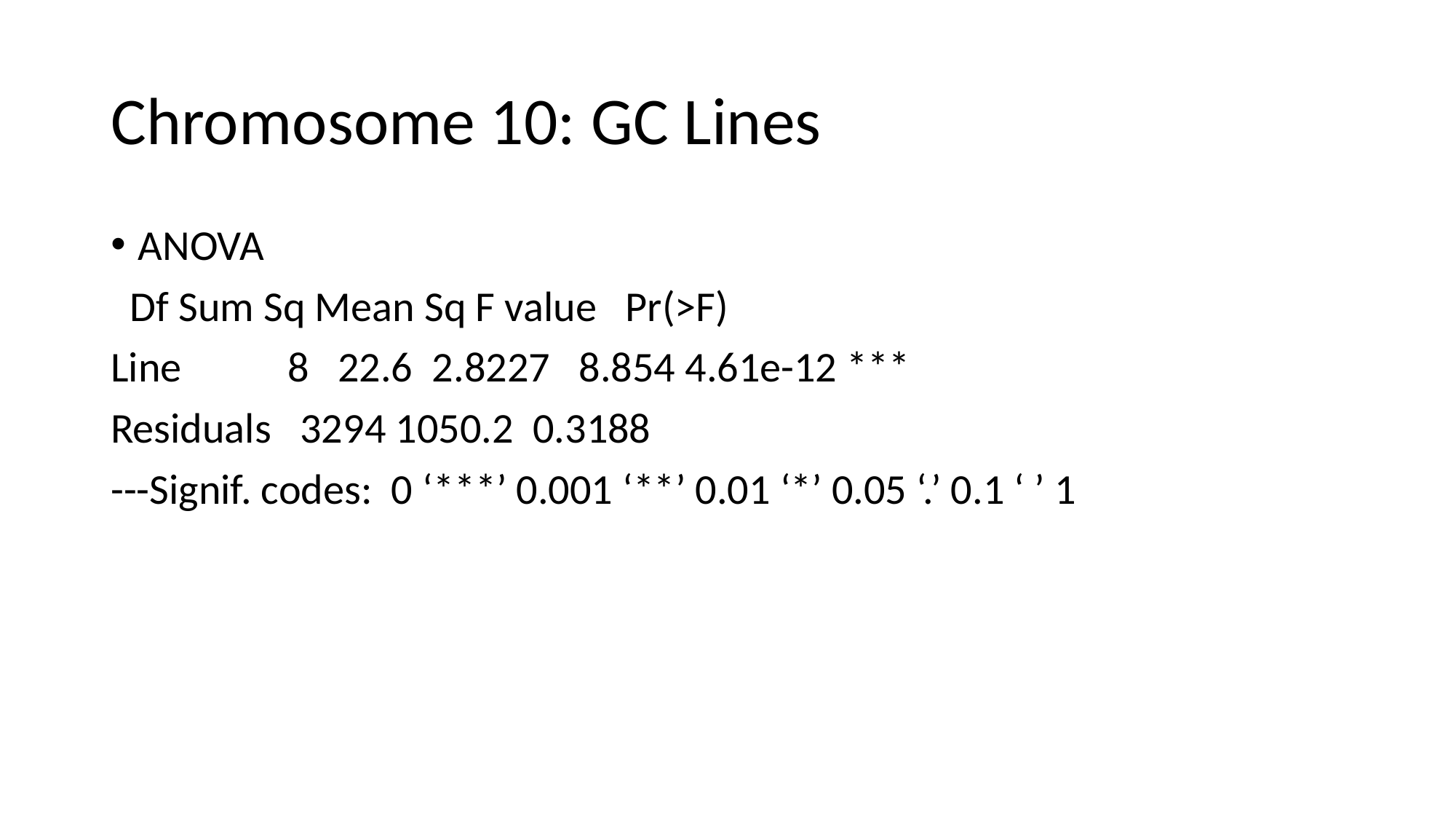

# Chromosome 10: GC Lines
ANOVA
  Df Sum Sq Mean Sq F value   Pr(>F)
Line           8   22.6  2.8227   8.854 4.61e-12 ***
Residuals   3294 1050.2  0.3188
---Signif. codes:  0 ‘***’ 0.001 ‘**’ 0.01 ‘*’ 0.05 ‘.’ 0.1 ‘ ’ 1